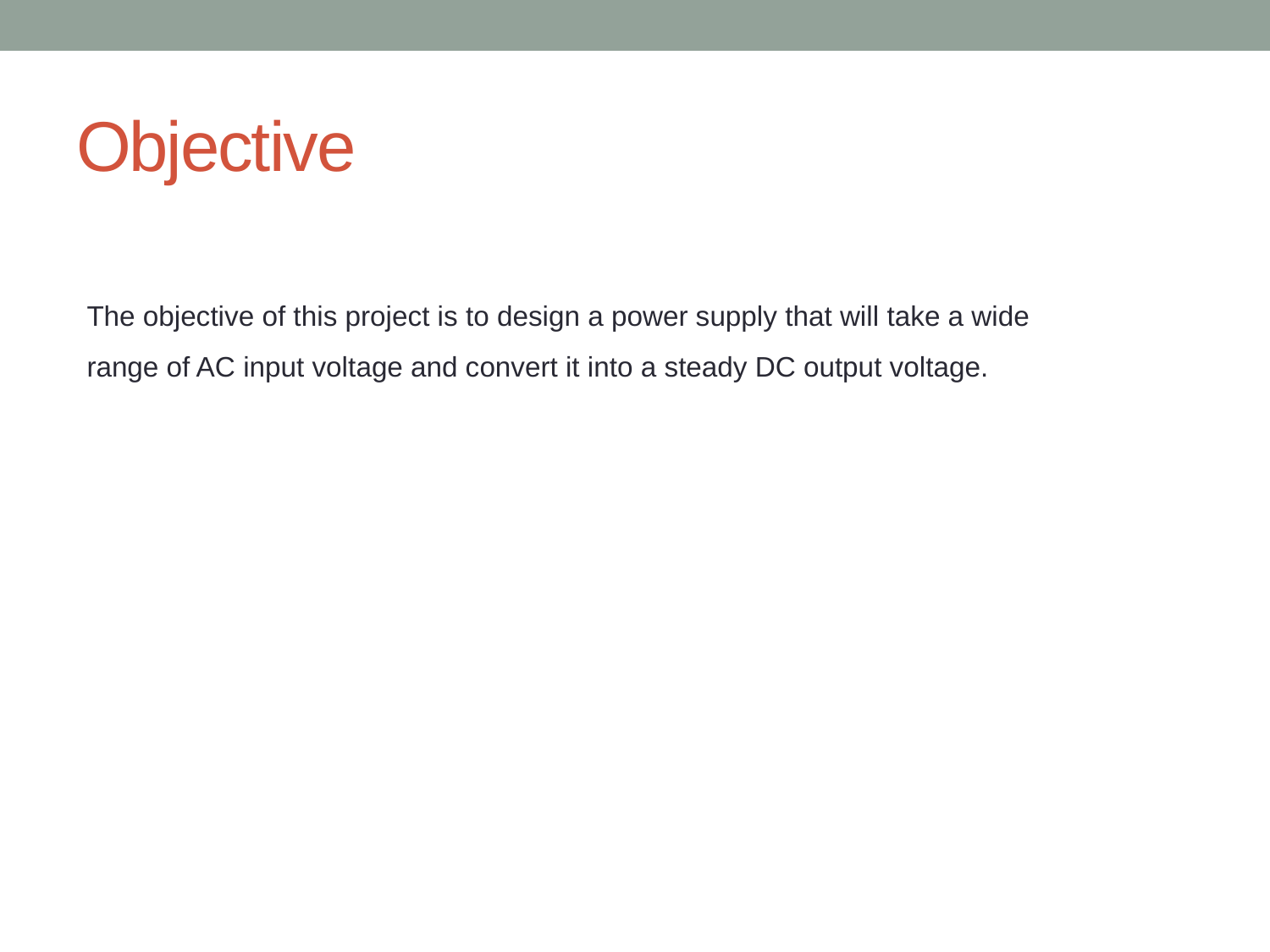

# Objective
The objective of this project is to design a power supply that will take a wide range of AC input voltage and convert it into a steady DC output voltage.